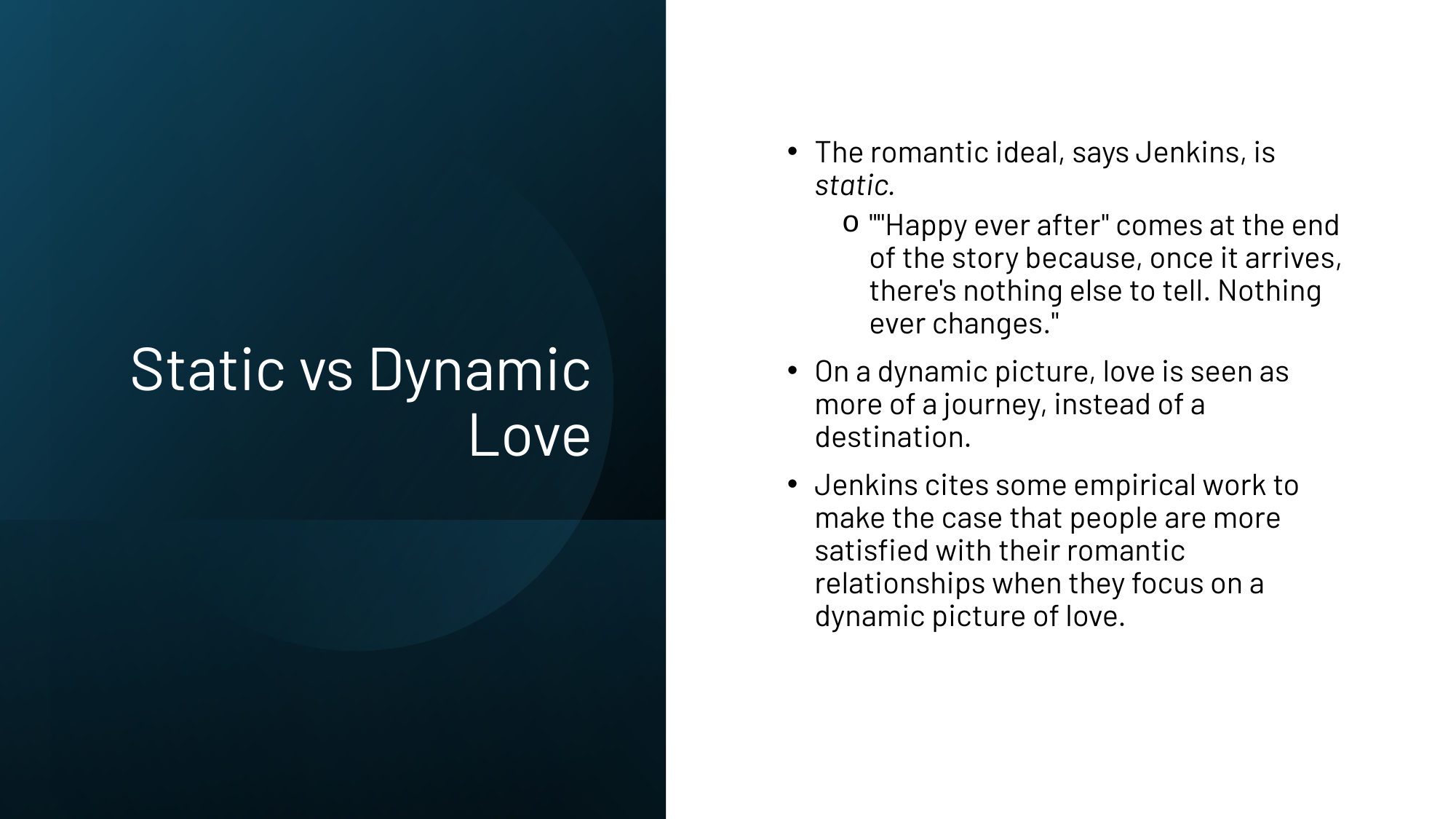

# Static vs Dynamic Love

The romantic ideal, says Jenkins, is static.
""Happy ever after" comes at the end of the story because, once it arrives, there's nothing else to tell. Nothing ever changes."
On a dynamic picture, love is seen as more of a journey, instead of a destination.
Jenkins cites some empirical work to make the case that people are more satisfied with their romantic relationships when they focus on a dynamic picture of love.